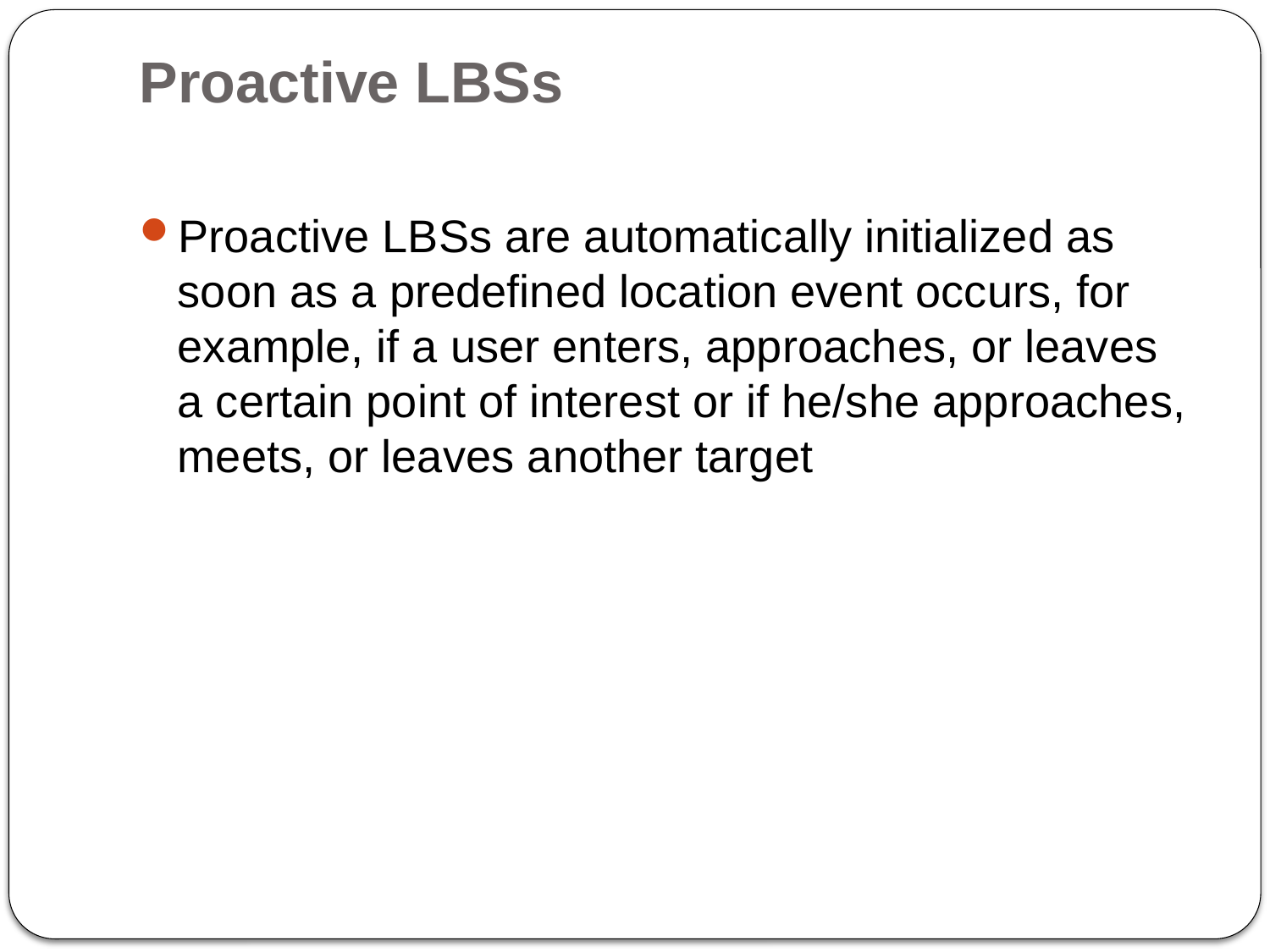

# Proactive LBSs
Proactive LBSs are automatically initialized as soon as a predefined location event occurs, for example, if a user enters, approaches, or leaves a certain point of interest or if he/she approaches, meets, or leaves another target